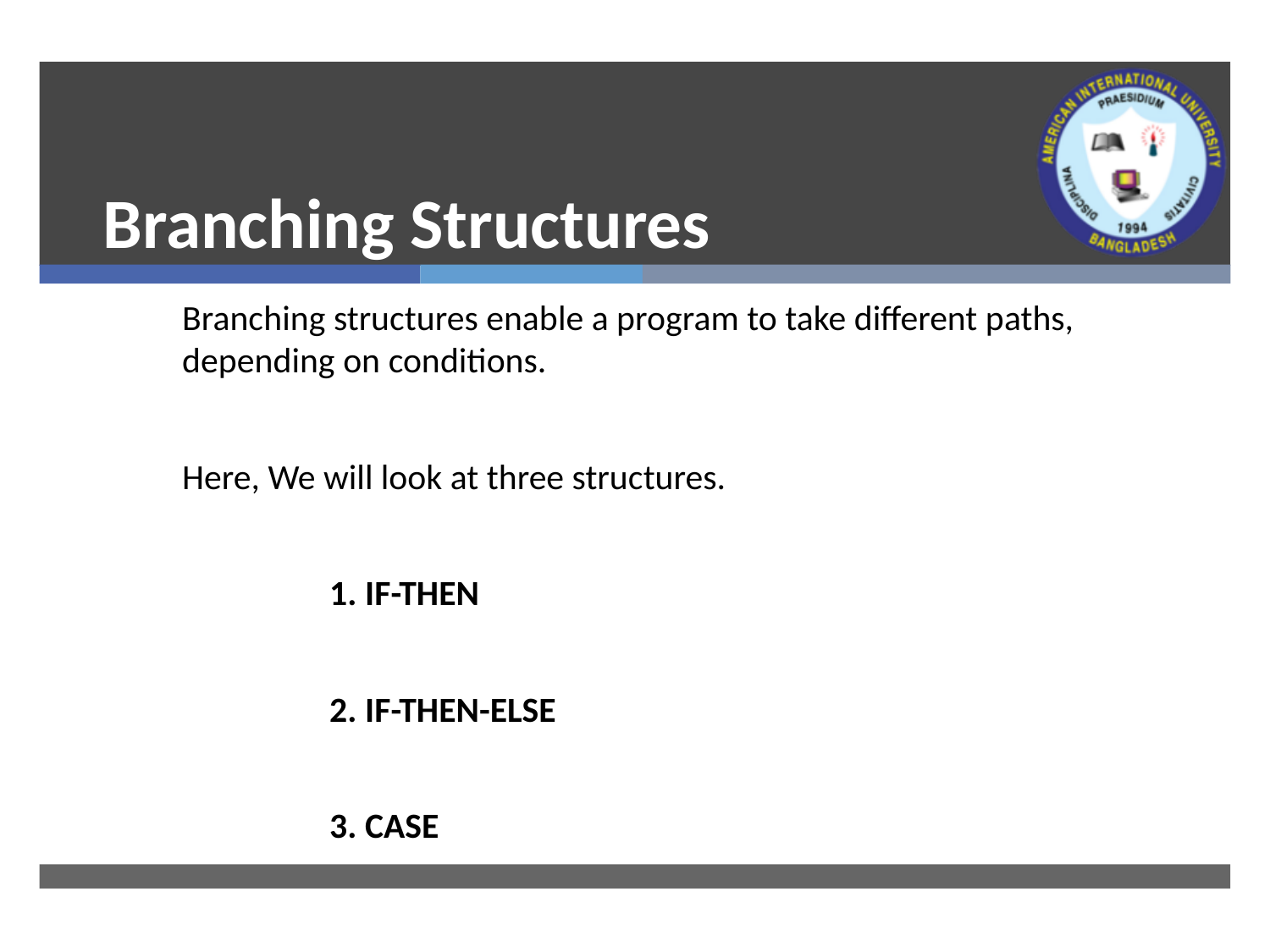

# Branching Structures
Branching structures enable a program to take different paths, depending on conditions.
Here, We will look at three structures.
1. IF-THEN
2. IF-THEN-ELSE
3. CASE